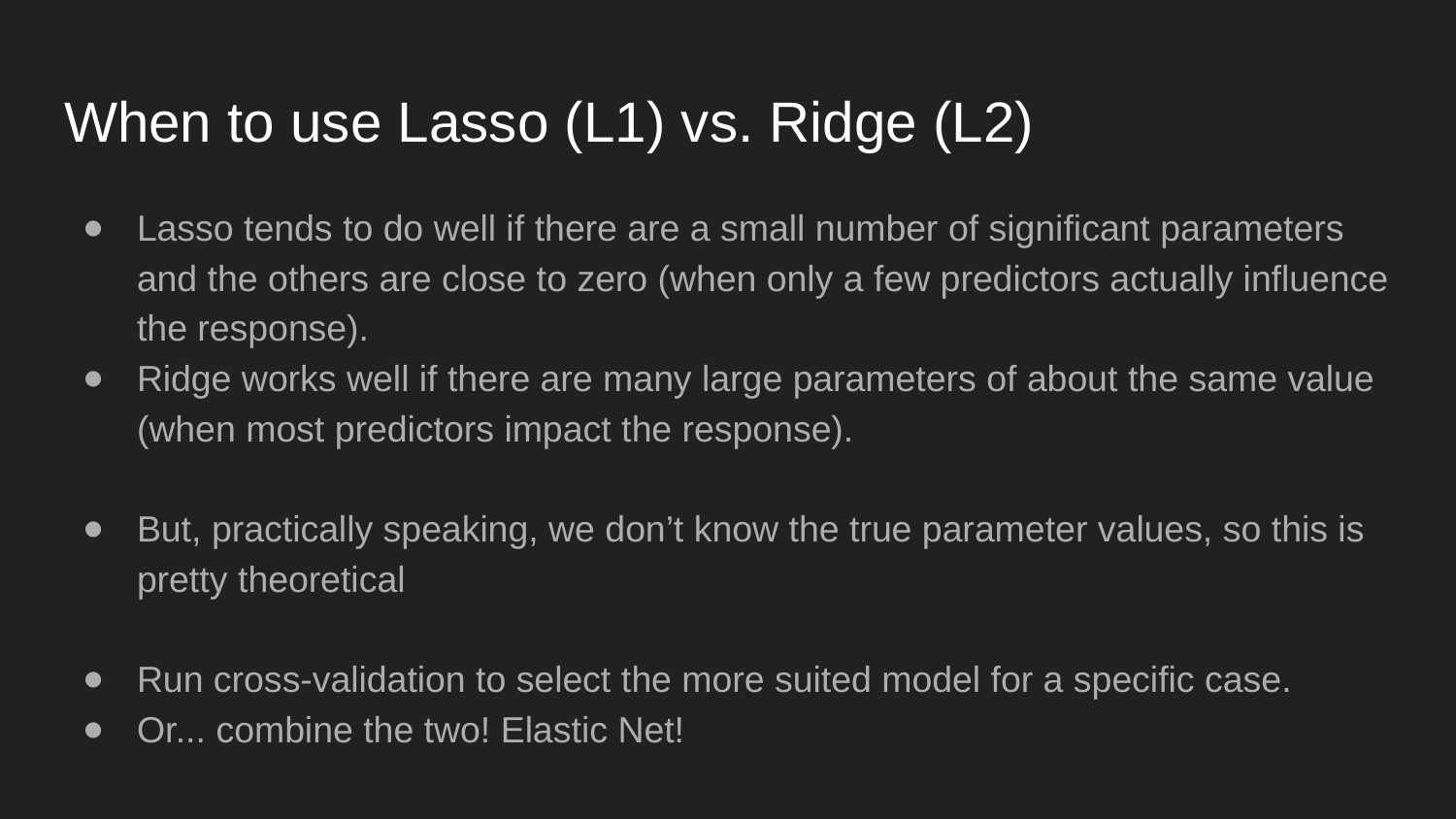

# When to use Lasso (L1) vs. Ridge (L2)

Lasso tends to do well if there are a small number of significant parameters and the others are close to zero (when only a few predictors actually influence the response).
Ridge works well if there are many large parameters of about the same value (when most predictors impact the response).

But, practically speaking, we don’t know the true parameter values, so this is pretty theoretical

Run cross-validation to select the more suited model for a specific case.
Or... combine the two! Elastic Net!